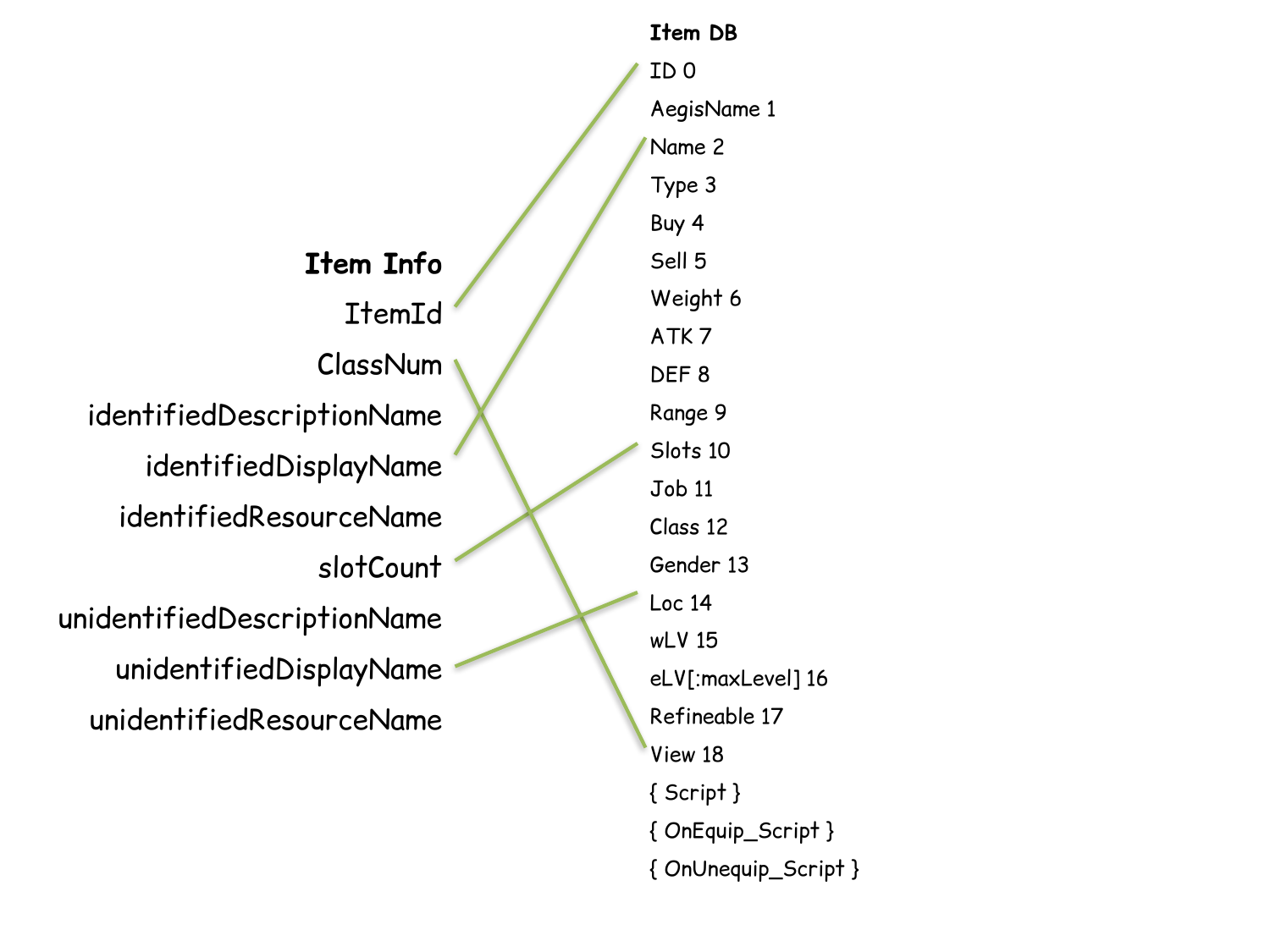

Item DB
ID 0
AegisName 1
Name 2
Type 3
Buy 4
Sell 5
Weight 6
ATK 7
DEF 8
Range 9
Slots 10
Job 11
Class 12
Gender 13
Loc 14
wLV 15
eLV[:maxLevel] 16
Refineable 17
View 18
{ Script }
{ OnEquip_Script }
{ OnUnequip_Script }
Item Info
ItemId
ClassNum
identifiedDescriptionName
identifiedDisplayName
identifiedResourceName
slotCount
unidentifiedDescriptionName
unidentifiedDisplayName
unidentifiedResourceName